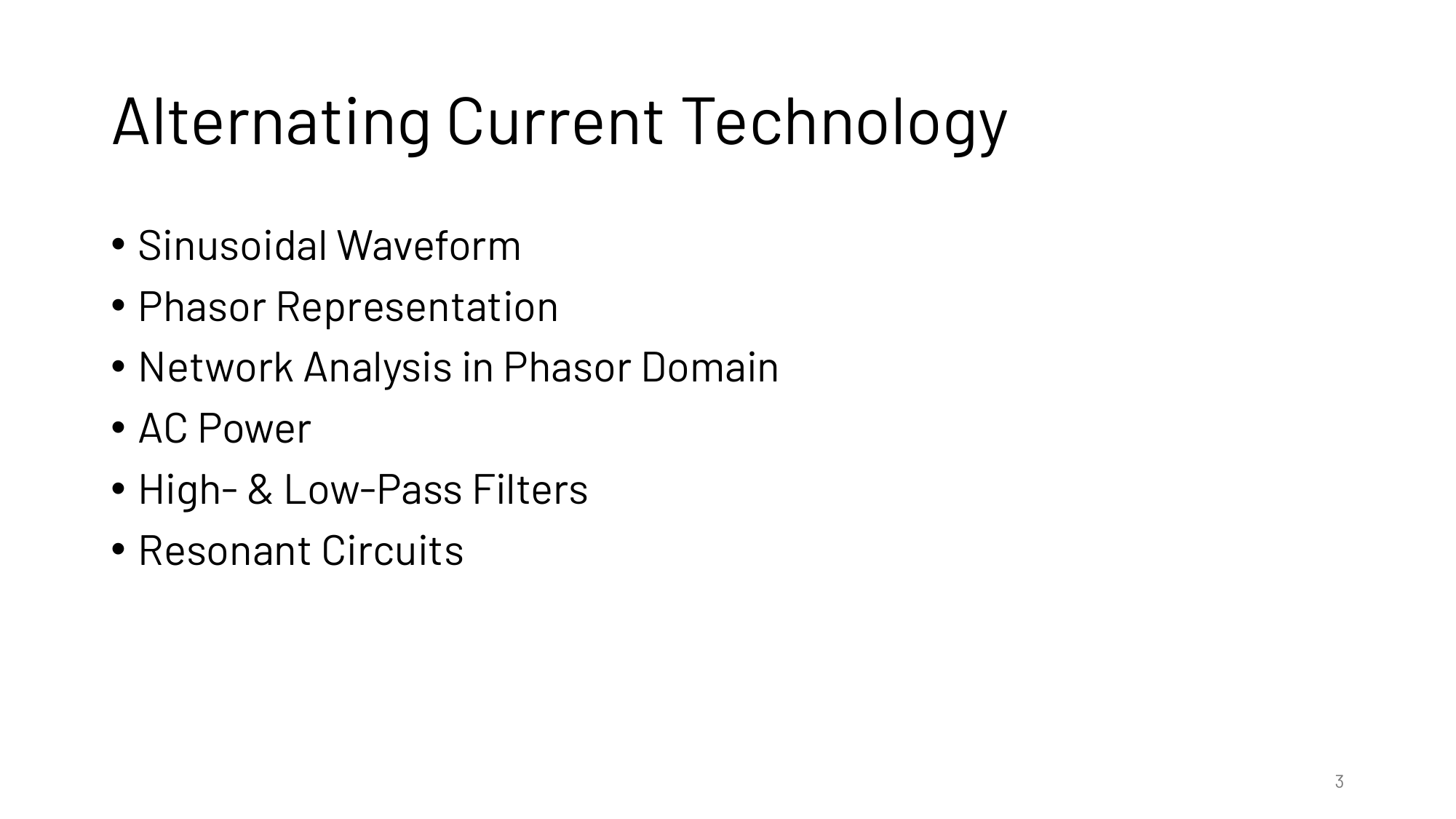

# Alternating Current Technology
Sinusoidal Waveform
Phasor Representation
Network Analysis in Phasor Domain
AC Power
High- & Low-Pass Filters
Resonant Circuits
3